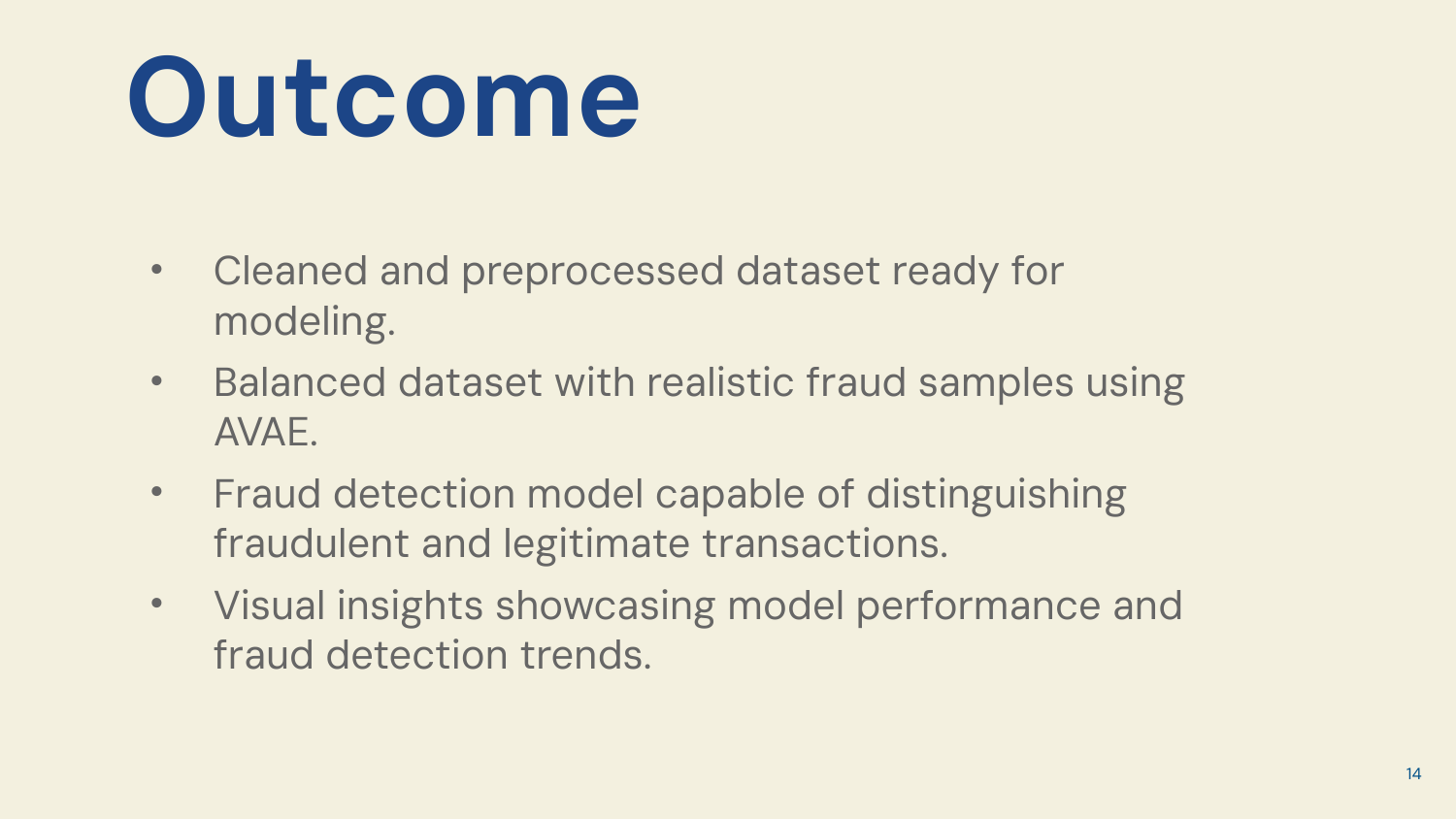

# Outcome
Cleaned and preprocessed dataset ready for modeling.
Balanced dataset with realistic fraud samples using AVAE.
Fraud detection model capable of distinguishing fraudulent and legitimate transactions.
Visual insights showcasing model performance and fraud detection trends.
14